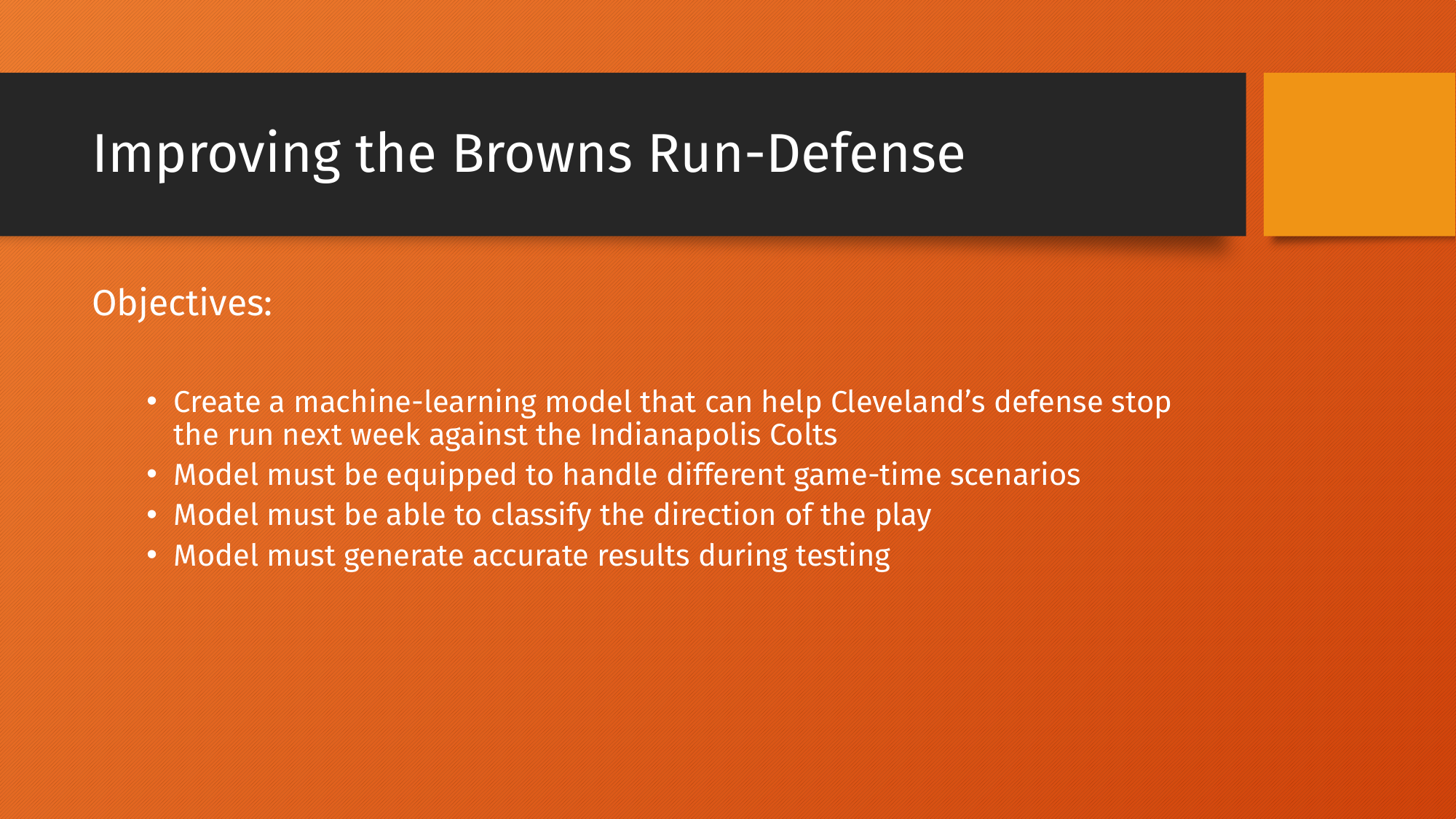

# Improving the Browns Run-Defense
Objectives:

Create a machine-learning model that can help Cleveland’s defense stop the run next week against the Indianapolis Colts
Model must be equipped to handle different game-time scenarios
Model must be able to classify the direction of the play
Model must generate accurate results during testing